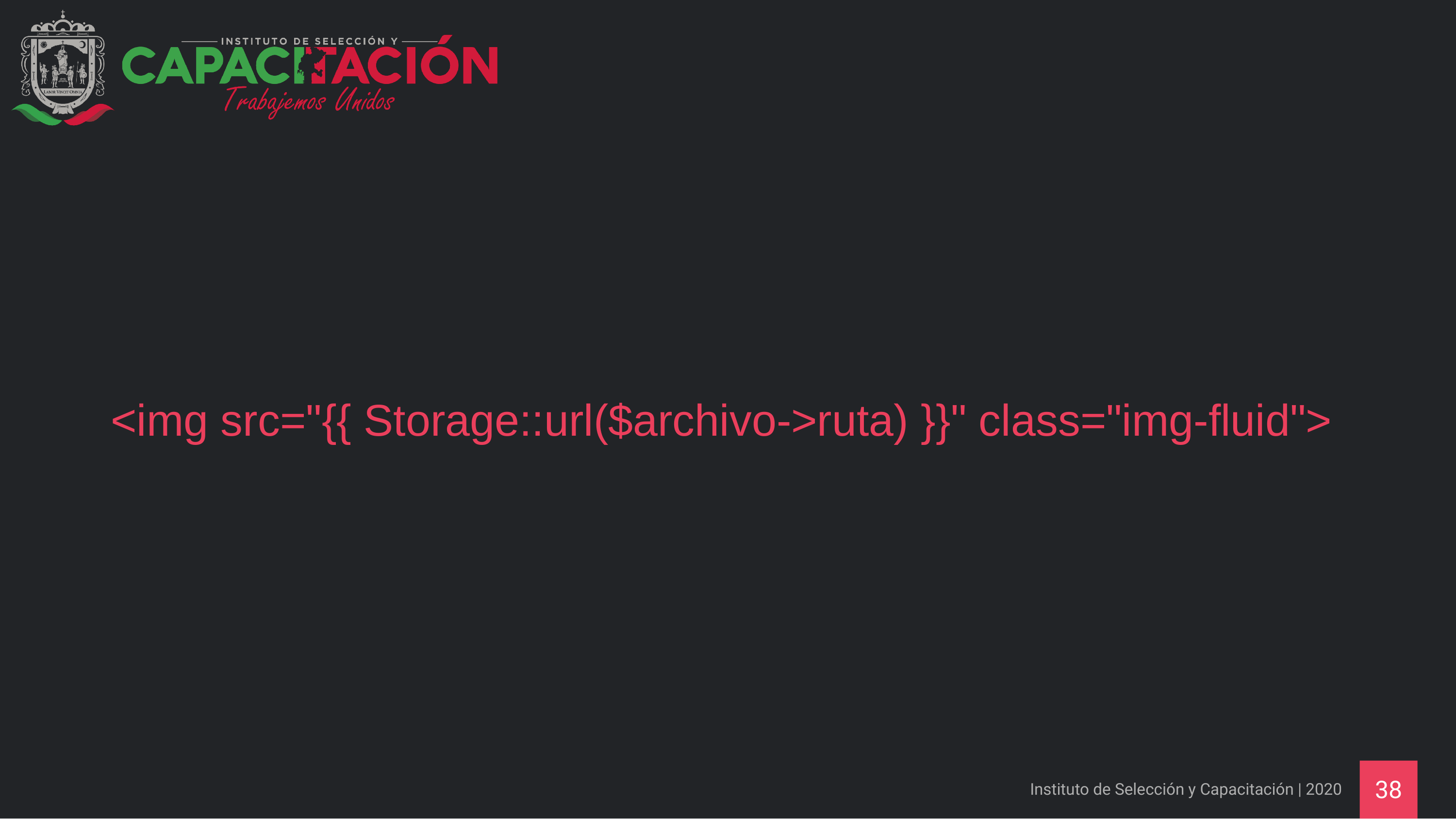

# <img src="{{ Storage::url($archivo->ruta) }}" class="img-fluid">
Instituto de Selección y Capacitación | 2020
38